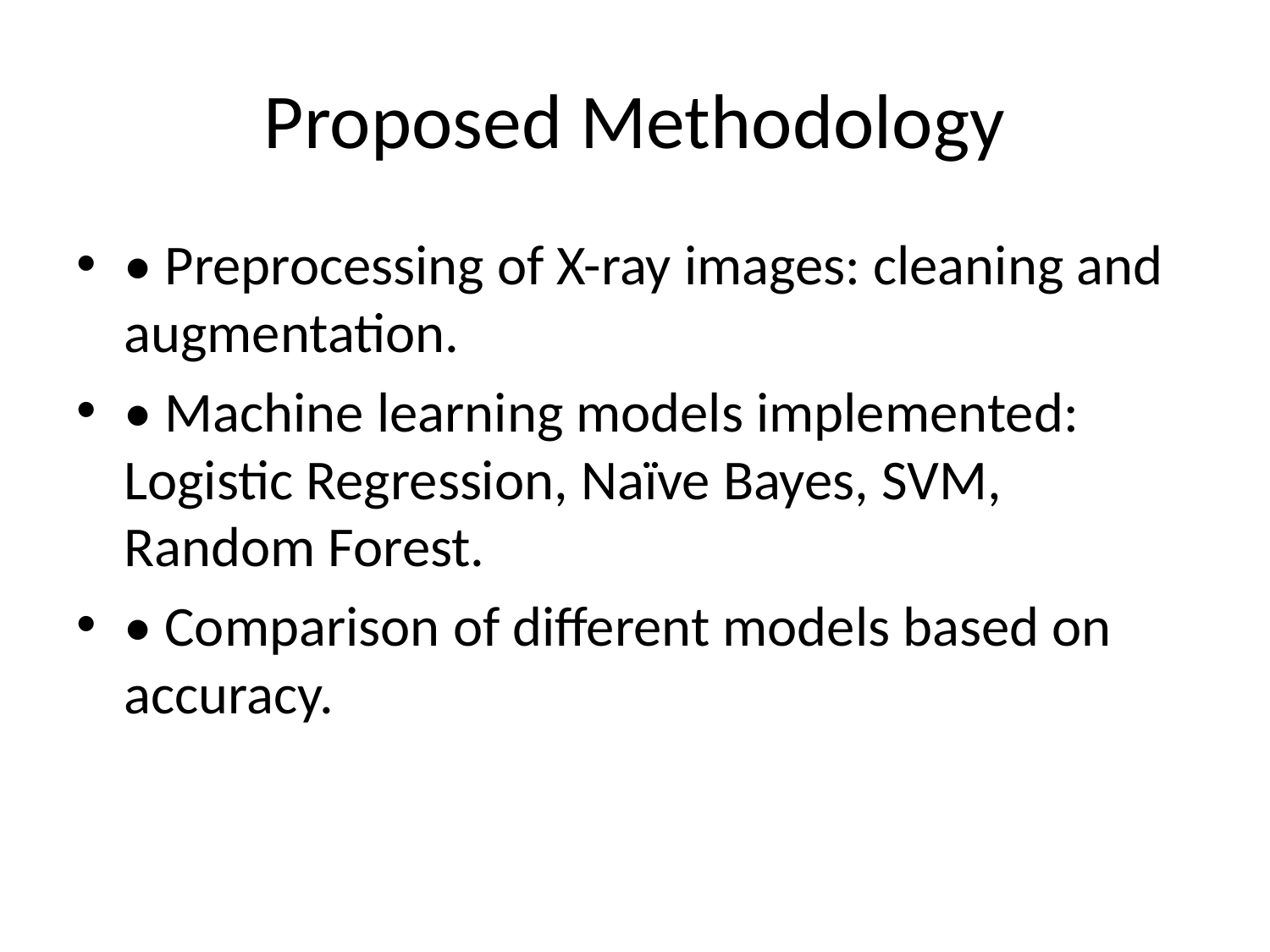

# Proposed Methodology
• Preprocessing of X-ray images: cleaning and augmentation.
• Machine learning models implemented: Logistic Regression, Naïve Bayes, SVM, Random Forest.
• Comparison of different models based on accuracy.